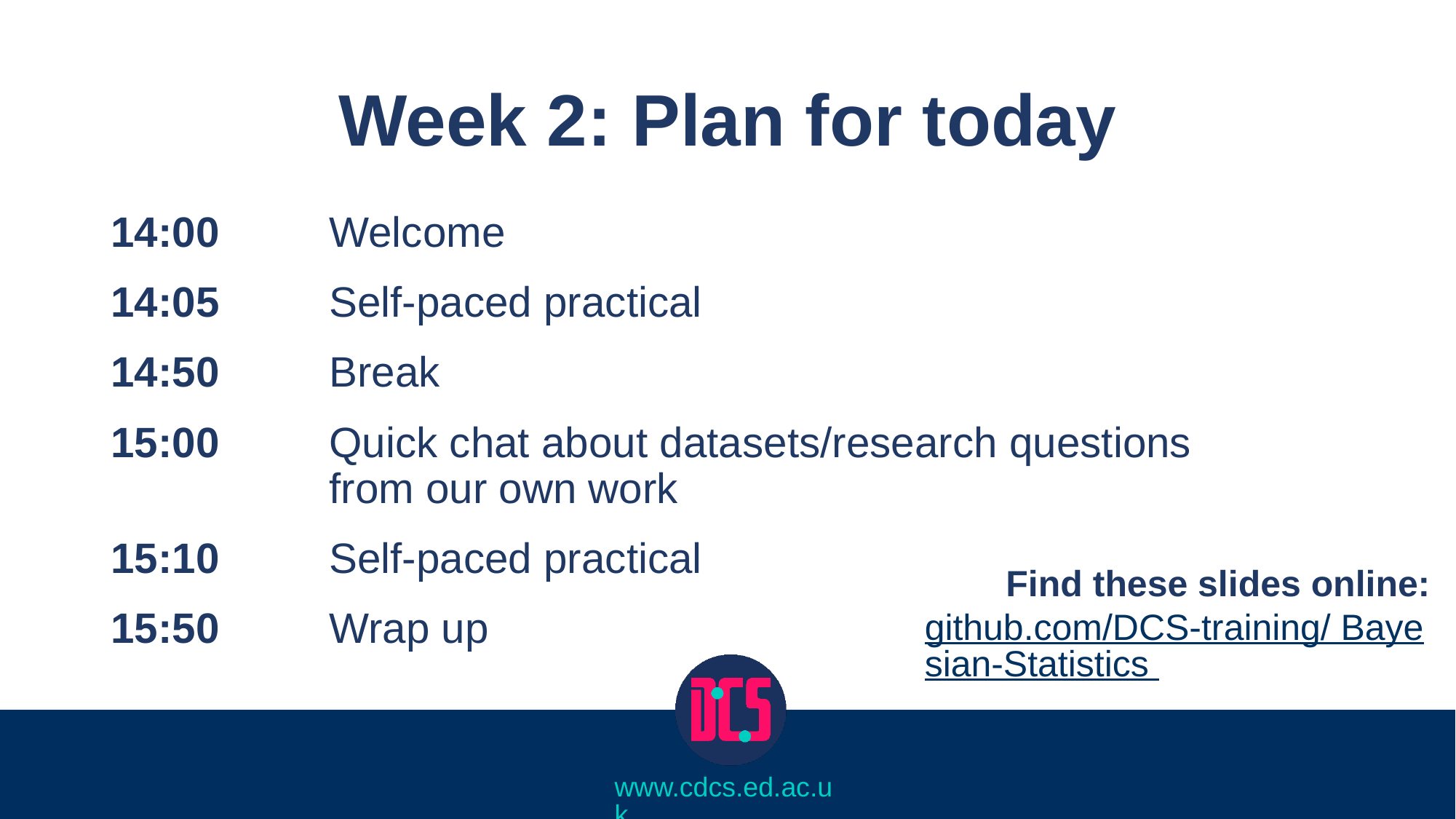

# Week 2: Plan for today
14:00 	Welcome
14:05		Self-paced practical
14:50 	Break
15:00		Quick chat about datasets/research questions
		from our own work
15:10		Self-paced practical
15:50		Wrap up
Find these slides online:
github.com/DCS-training/ Bayesian-Statistics